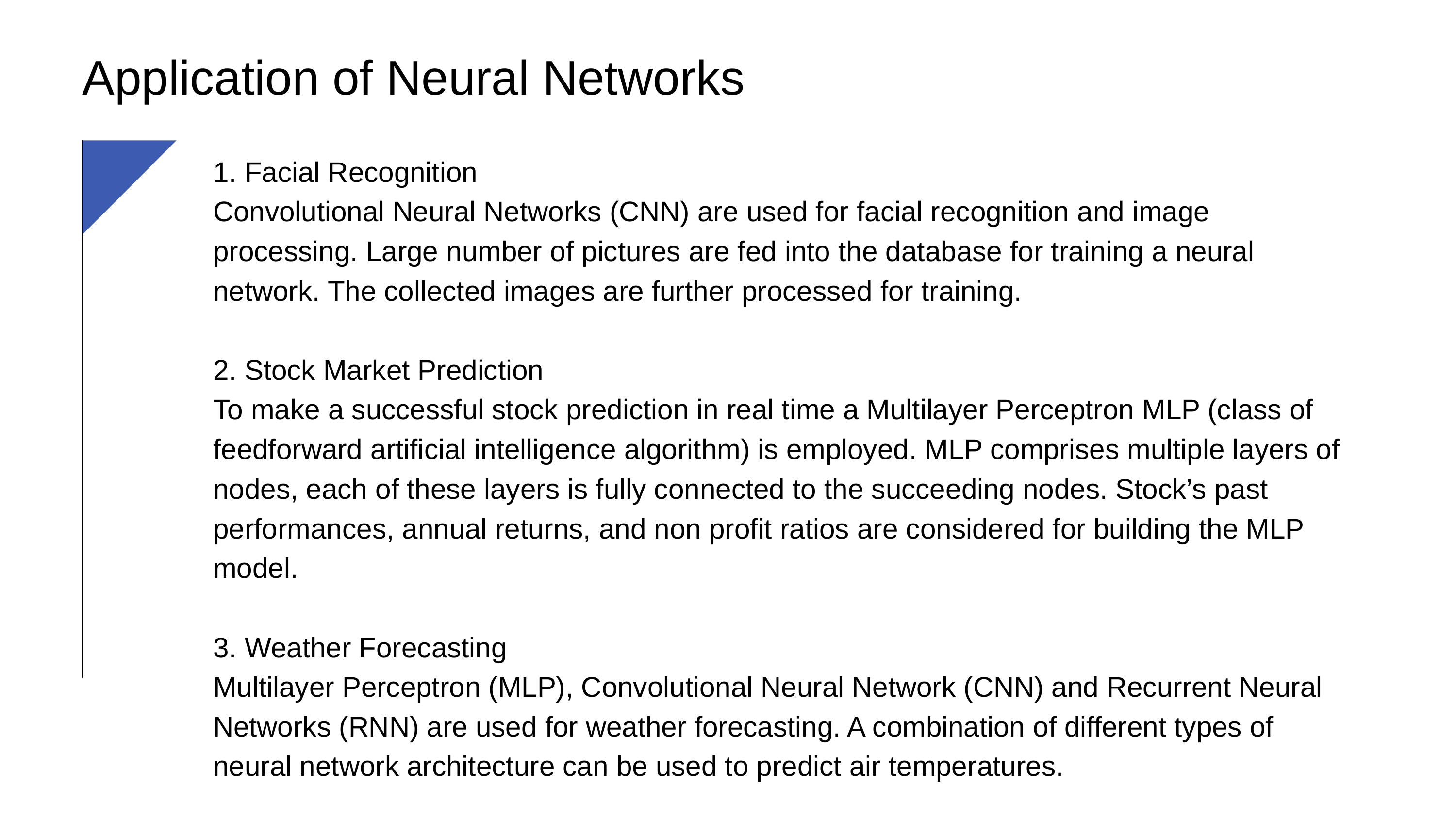

Application of Neural Networks

1. Facial Recognition
Convolutional Neural Networks (CNN) are used for facial recognition and image processing. Large number of pictures are fed into the database for training a neural network. The collected images are further processed for training.

2. Stock Market Prediction
To make a successful stock prediction in real time a Multilayer Perceptron MLP (class of feedforward artificial intelligence algorithm) is employed. MLP comprises multiple layers of nodes, each of these layers is fully connected to the succeeding nodes. Stock’s past performances, annual returns, and non profit ratios are considered for building the MLP model.

3. Weather Forecasting
Multilayer Perceptron (MLP), Convolutional Neural Network (CNN) and Recurrent Neural Networks (RNN) are used for weather forecasting. A combination of different types of neural network architecture can be used to predict air temperatures.